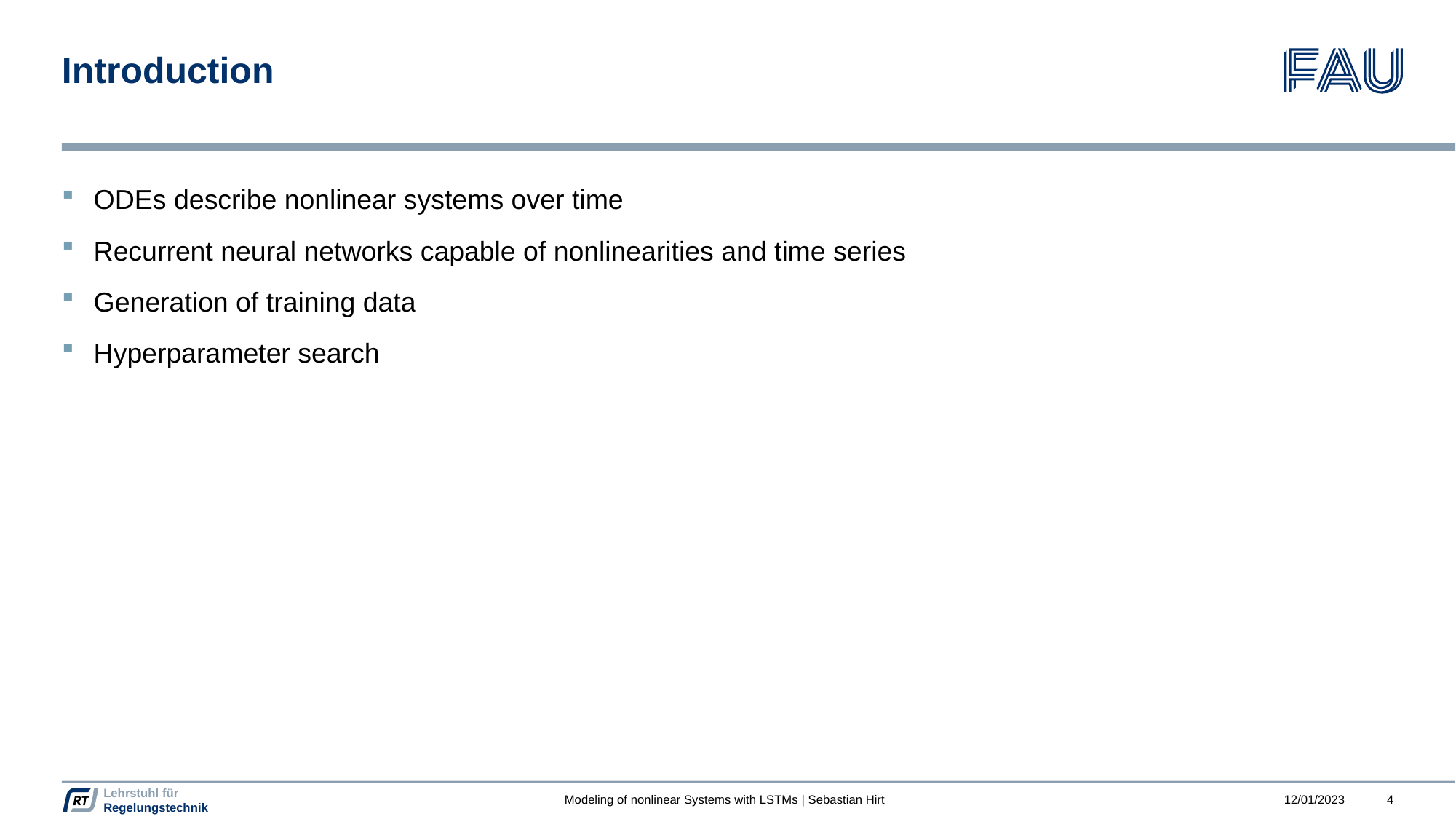

# Introduction
ODEs describe nonlinear systems over time
Recurrent neural networks capable of nonlinearities and time series
Generation of training data
Hyperparameter search

Modeling of nonlinear Systems with LSTMs | Sebastian Hirt
12/01/2023
4